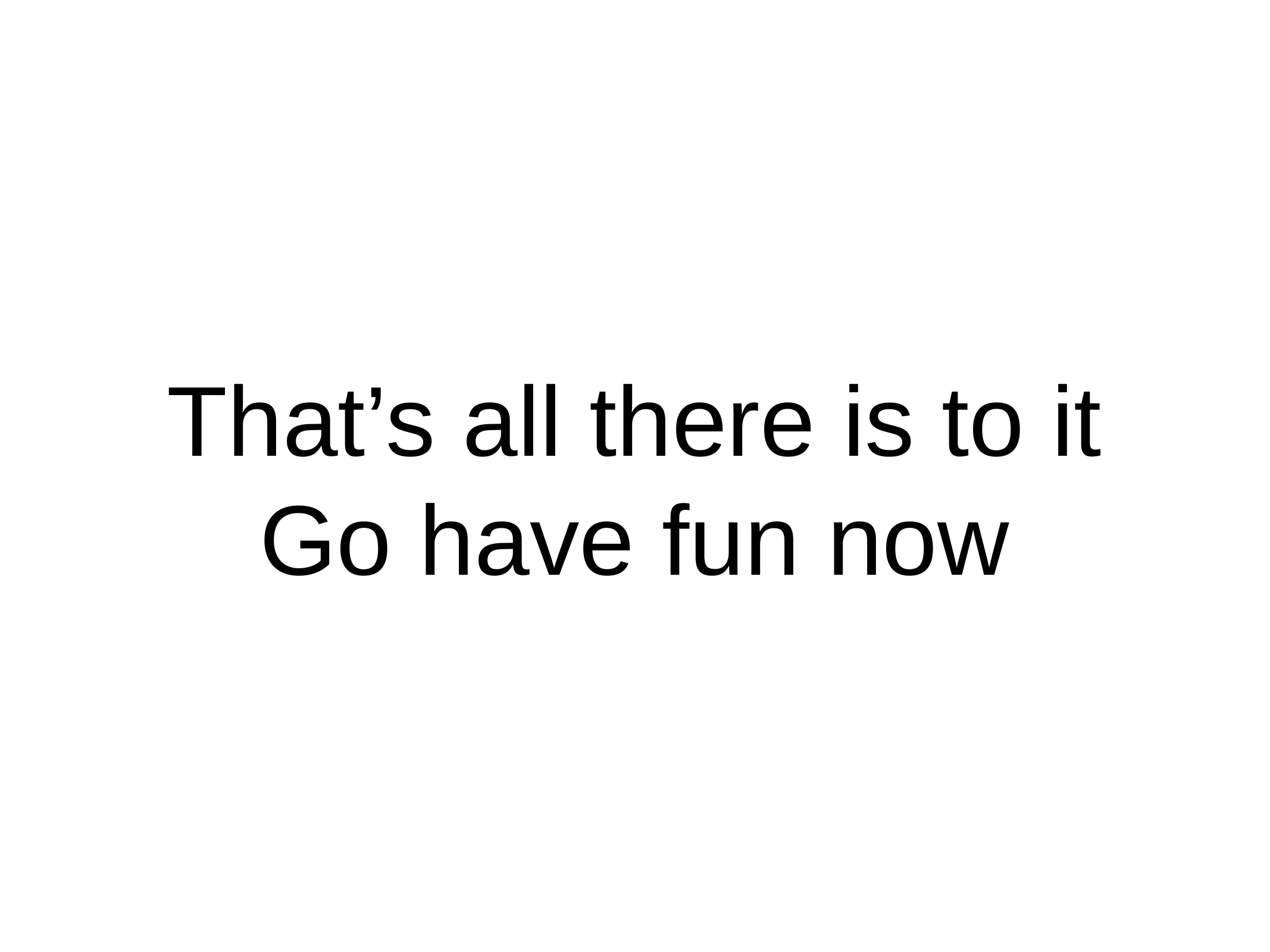

# That’s all there is to it
Go have fun now